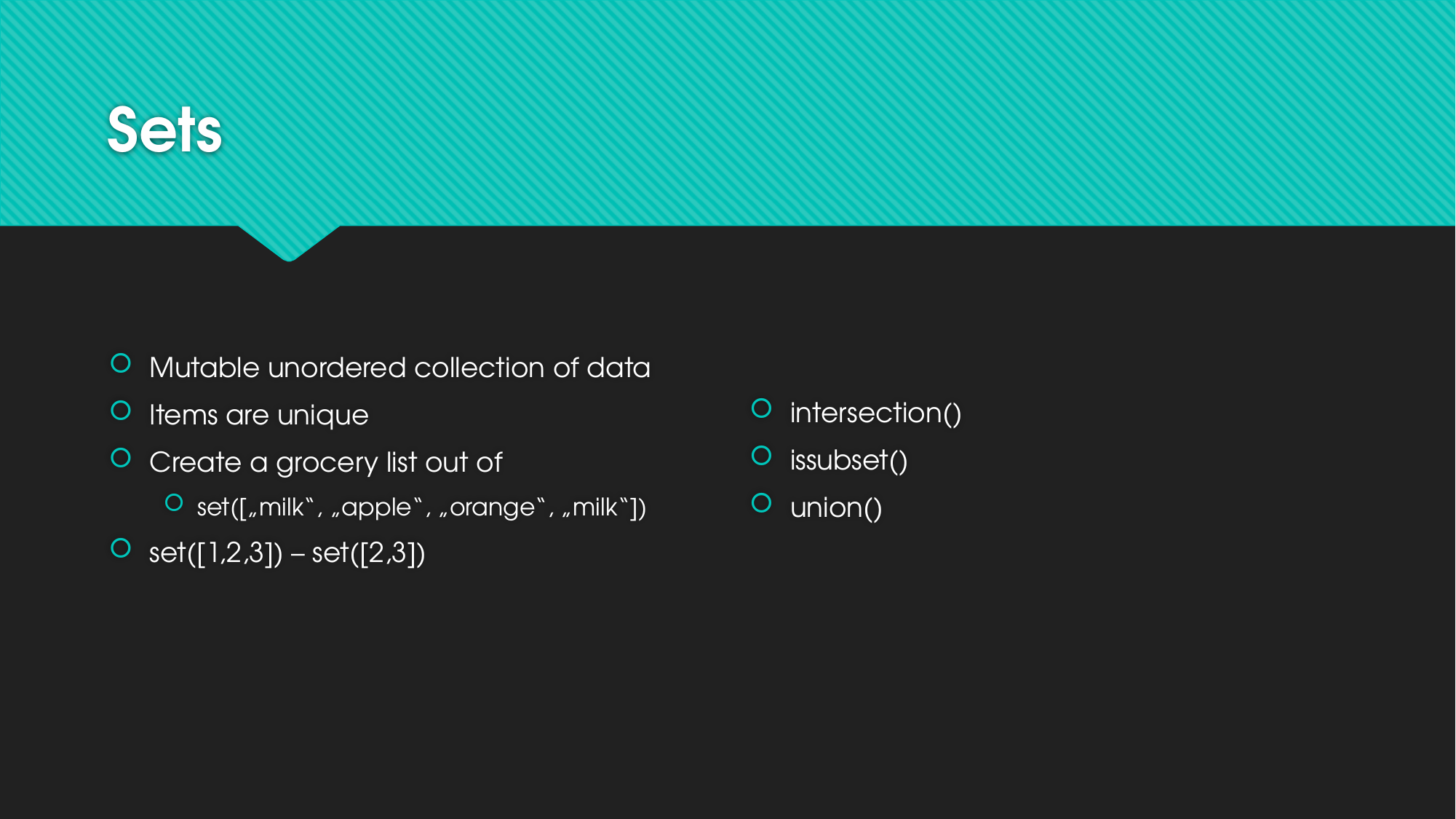

# Sets
Mutable unordered collection of data
Items are unique
Create a grocery list out of
set([„milk“, „apple“, „orange“, „milk“])
set([1,2,3]) – set([2,3])

intersection()
issubset()
union()